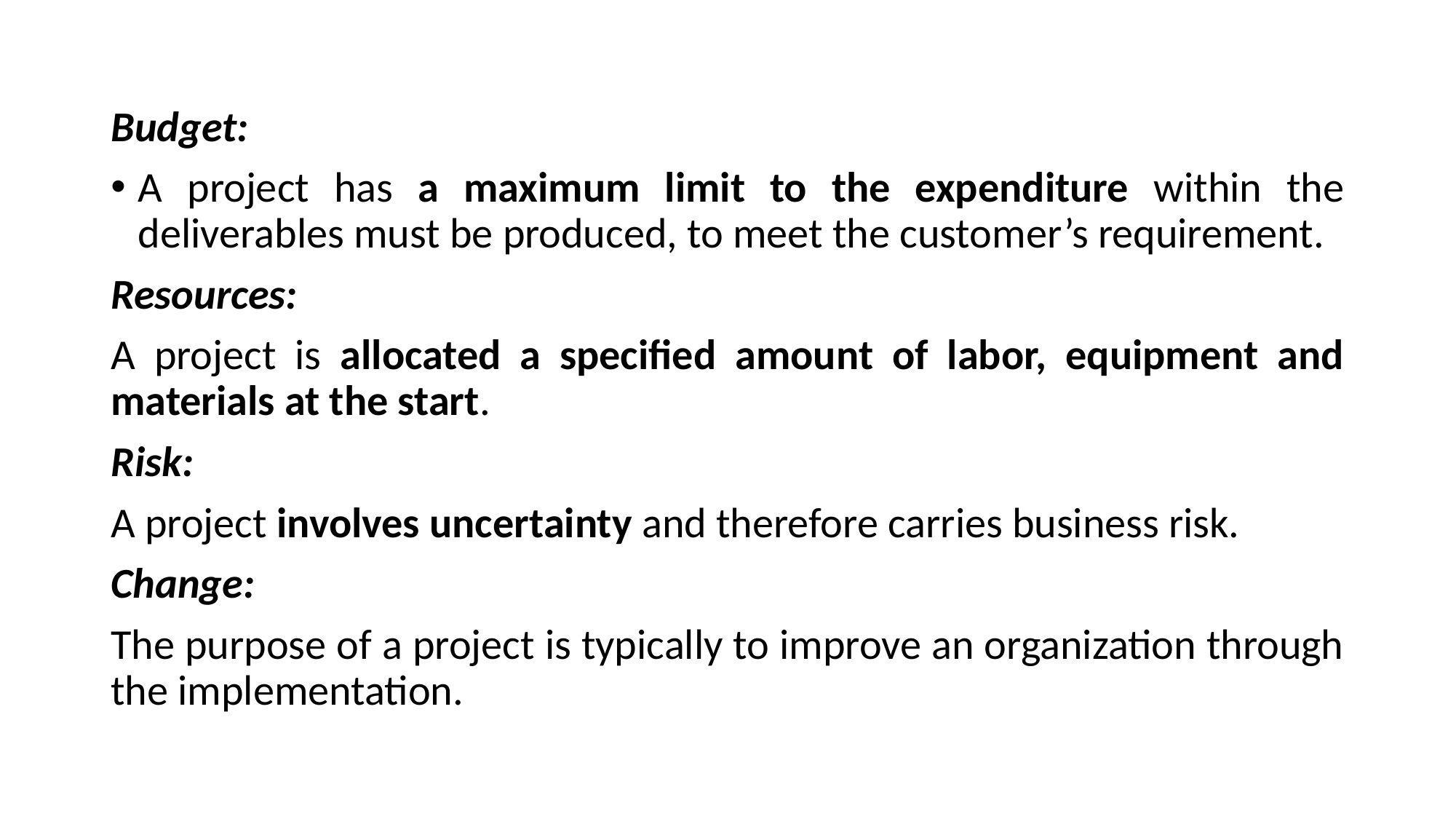

Budget:
A project has a maximum limit to the expenditure within the deliverables must be produced, to meet the customer’s requirement.
Resources:
A project is allocated a specified amount of labor, equipment and materials at the start.
Risk:
A project involves uncertainty and therefore carries business risk.
Change:
The purpose of a project is typically to improve an organization through the implementation.